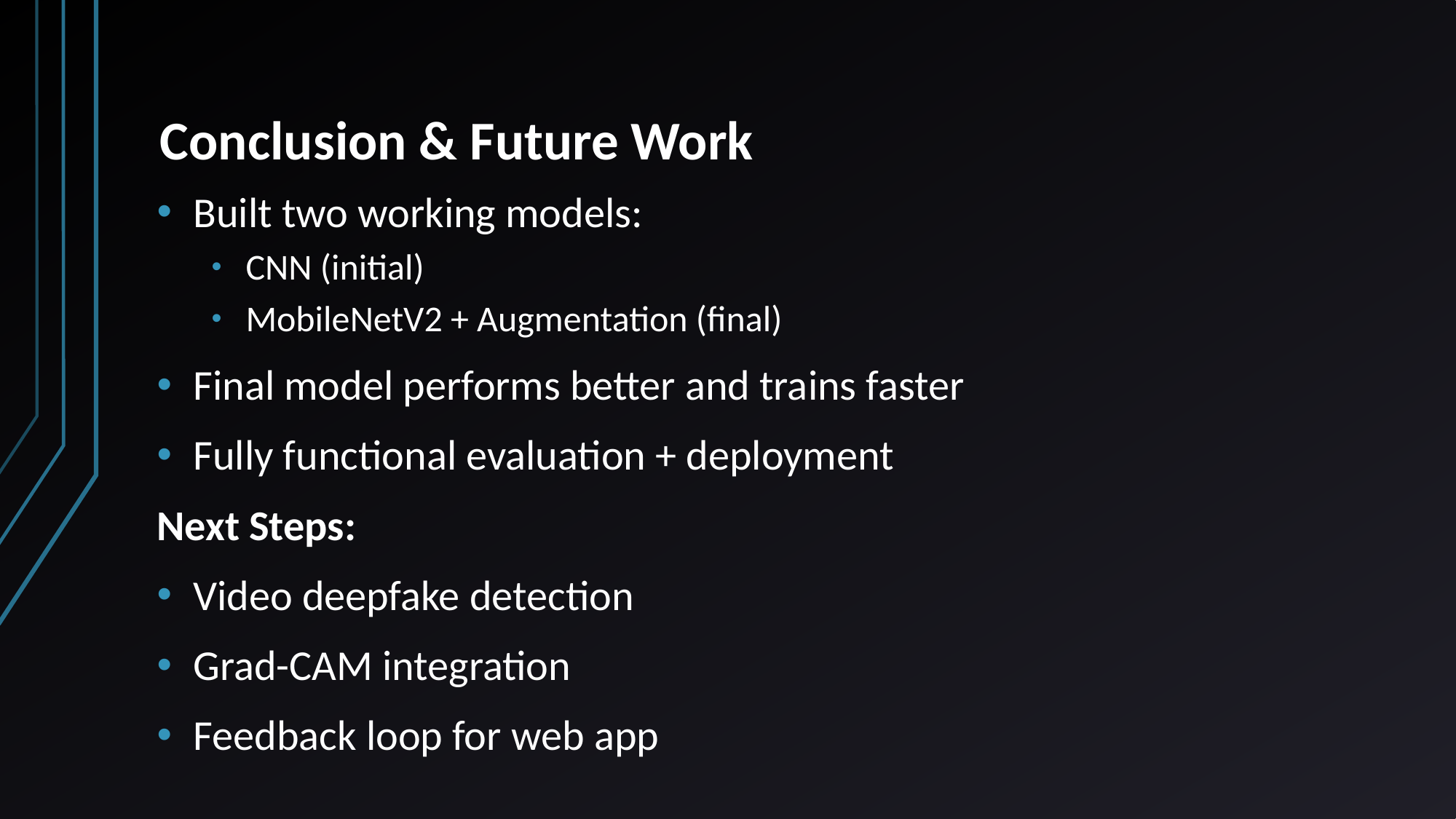

# Conclusion & Future Work
Built two working models:
CNN (initial)
MobileNetV2 + Augmentation (final)
Final model performs better and trains faster
Fully functional evaluation + deployment
Next Steps:
Video deepfake detection
Grad-CAM integration
Feedback loop for web app